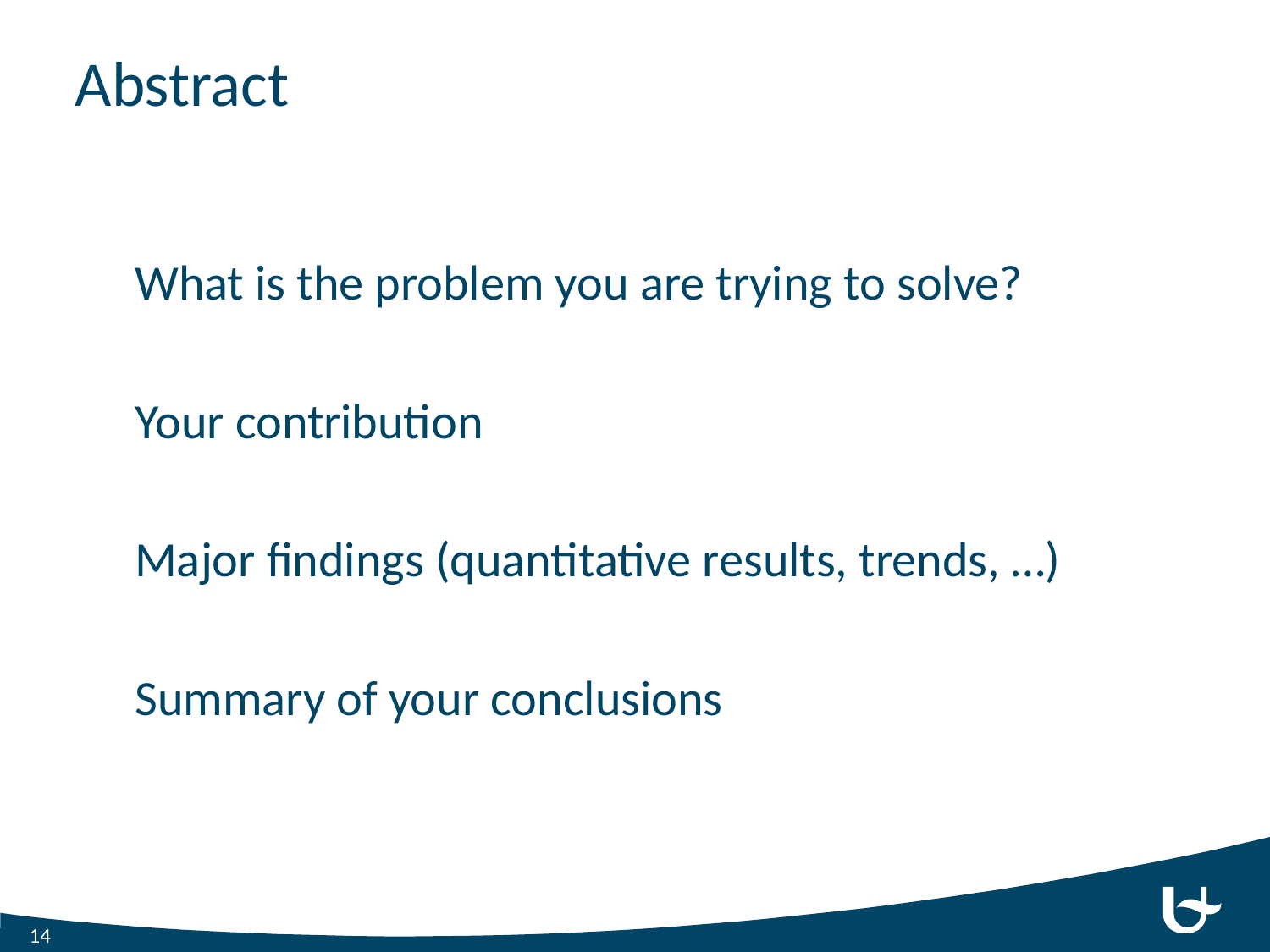

# Abstract
What is the problem you are trying to solve?

Your contribution

Major findings (quantitative results, trends, …)

Summary of your conclusions
14